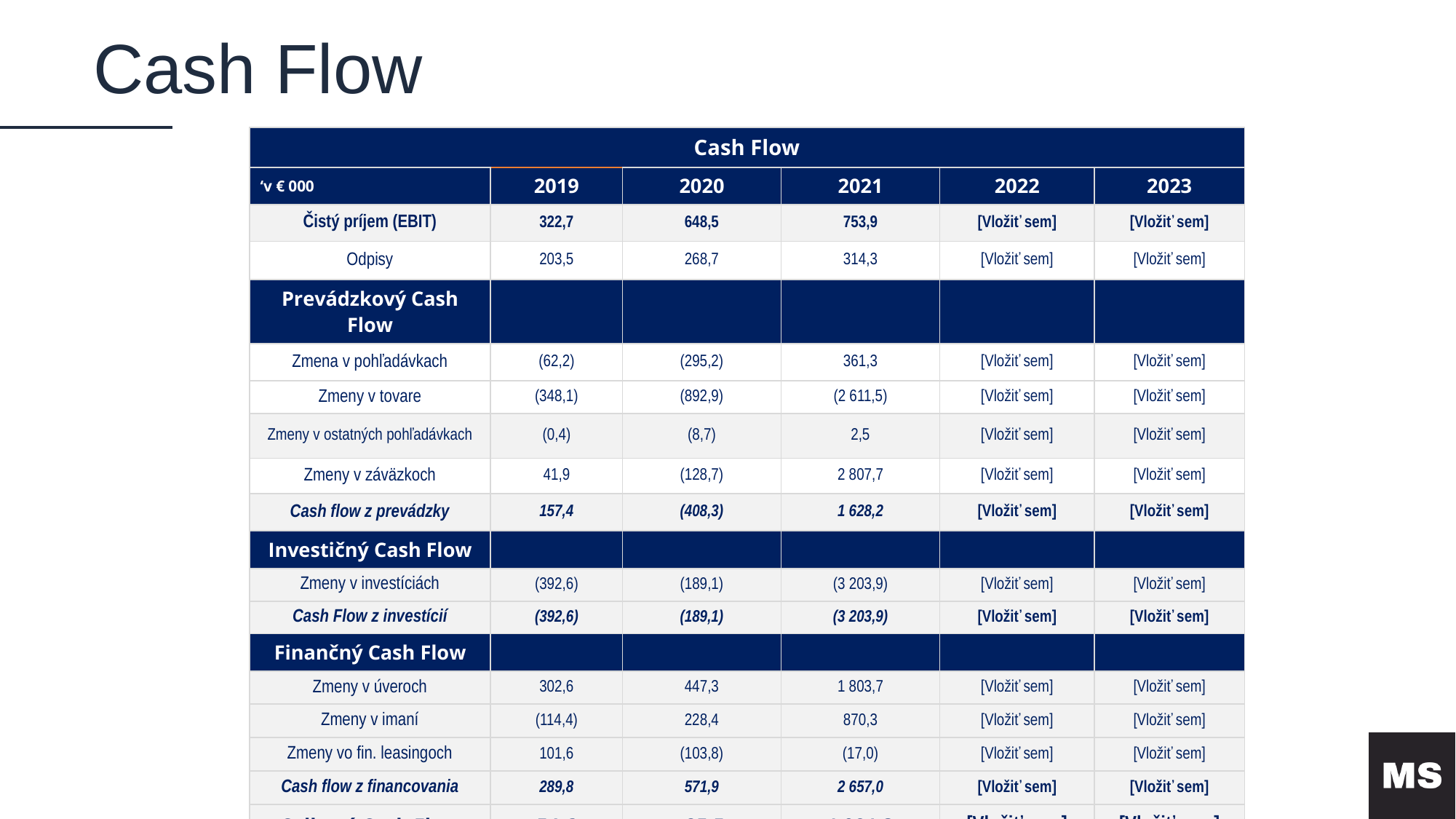

Cash Flow
| Cash Flow |  |  |  |  |  |
| --- | --- | --- | --- | --- | --- |
| ‘v € 000 | 2019 | 2020 | 2021 | 2022 | 2023 |
| Čistý príjem (EBIT) | 322,7 | 648,5 | 753,9 | [Vložiť sem] | [Vložiť sem] |
| Odpisy | 203,5 | 268,7 | 314,3 | [Vložiť sem] | [Vložiť sem] |
| Prevádzkový Cash Flow |  |  |  |  |  |
| Zmena v pohľadávkach | (62,2) | (295,2) | 361,3 | [Vložiť sem] | [Vložiť sem] |
| Zmeny v tovare | (348,1) | (892,9) | (2 611,5) | [Vložiť sem] | [Vložiť sem] |
| Zmeny v ostatných pohľadávkach | (0,4) | (8,7) | 2,5 | [Vložiť sem] | [Vložiť sem] |
| Zmeny v záväzkoch | 41,9 | (128,7) | 2 807,7 | [Vložiť sem] | [Vložiť sem] |
| Cash flow z prevádzky | 157,4 | (408,3) | 1 628,2 | [Vložiť sem] | [Vložiť sem] |
| Investičný Cash Flow |  |  |  |  |  |
| Zmeny v investíciách | (392,6) | (189,1) | (3 203,9) | [Vložiť sem] | [Vložiť sem] |
| Cash Flow z investícií | (392,6) | (189,1) | (3 203,9) | [Vložiť sem] | [Vložiť sem] |
| Finančný Cash Flow |  |  |  |  |  |
| Zmeny v úveroch | 302,6 | 447,3 | 1 803,7 | [Vložiť sem] | [Vložiť sem] |
| Zmeny v imaní | (114,4) | 228,4 | 870,3 | [Vložiť sem] | [Vložiť sem] |
| Zmeny vo fin. leasingoch | 101,6 | (103,8) | (17,0) | [Vložiť sem] | [Vložiť sem] |
| Cash flow z financovania | 289,8 | 571,9 | 2 657,0 | [Vložiť sem] | [Vložiť sem] |
| Celkový Cash Flow | 54,6 | -25,5 | 1 081,3 | [Vložiť sem] | [Vložiť sem] |